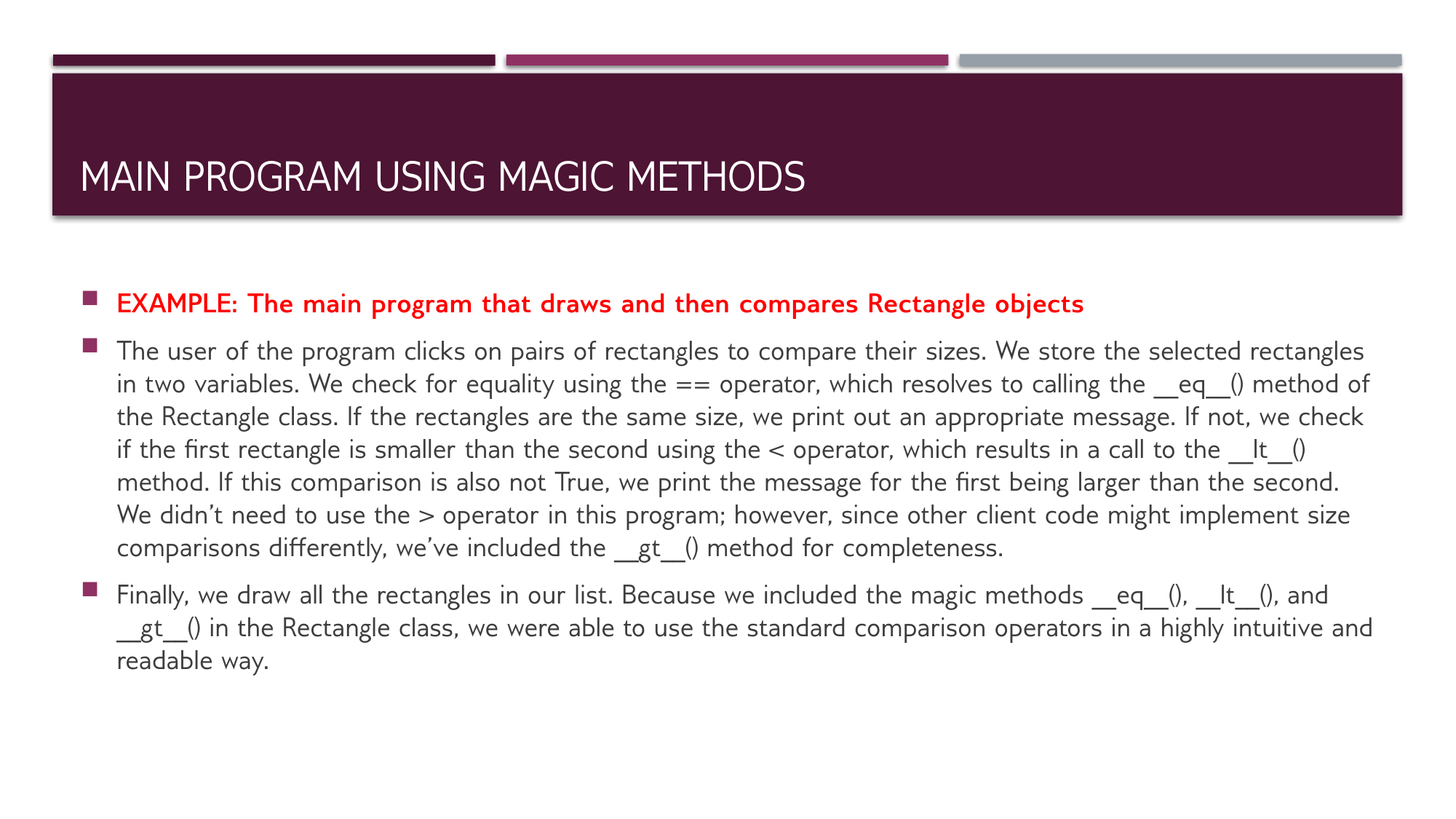

# Main Program Using Magic Methods
EXAMPLE: The main program that draws and then compares Rectangle objects
The user of the program clicks on pairs of rectangles to compare their sizes. We store the selected rectangles in two variables. We check for equality using the == operator, which resolves to calling the __eq__() method of the Rectangle class. If the rectangles are the same size, we print out an appropriate message. If not, we check if the first rectangle is smaller than the second using the < operator, which results in a call to the __lt__() method. If this comparison is also not True, we print the message for the first being larger than the second. We didn’t need to use the > operator in this program; however, since other client code might implement size comparisons differently, we’ve included the __gt__() method for completeness.
Finally, we draw all the rectangles in our list. Because we included the magic methods __eq__(), __lt__(), and __gt__() in the Rectangle class, we were able to use the standard comparison operators in a highly intuitive and readable way.